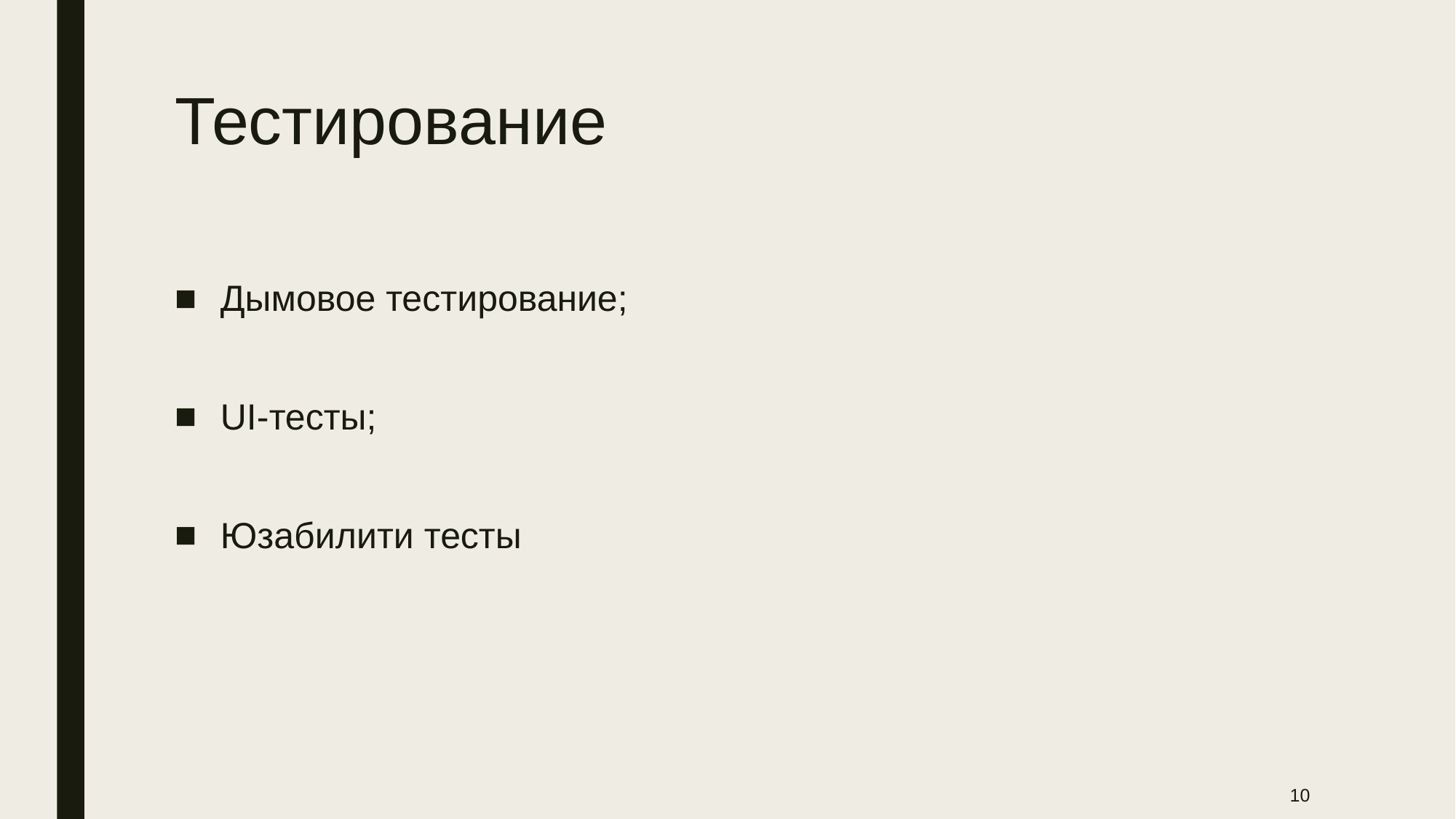

# Тестирование
Дымовое тестирование;

UI-тесты;

Юзабилити тесты

10